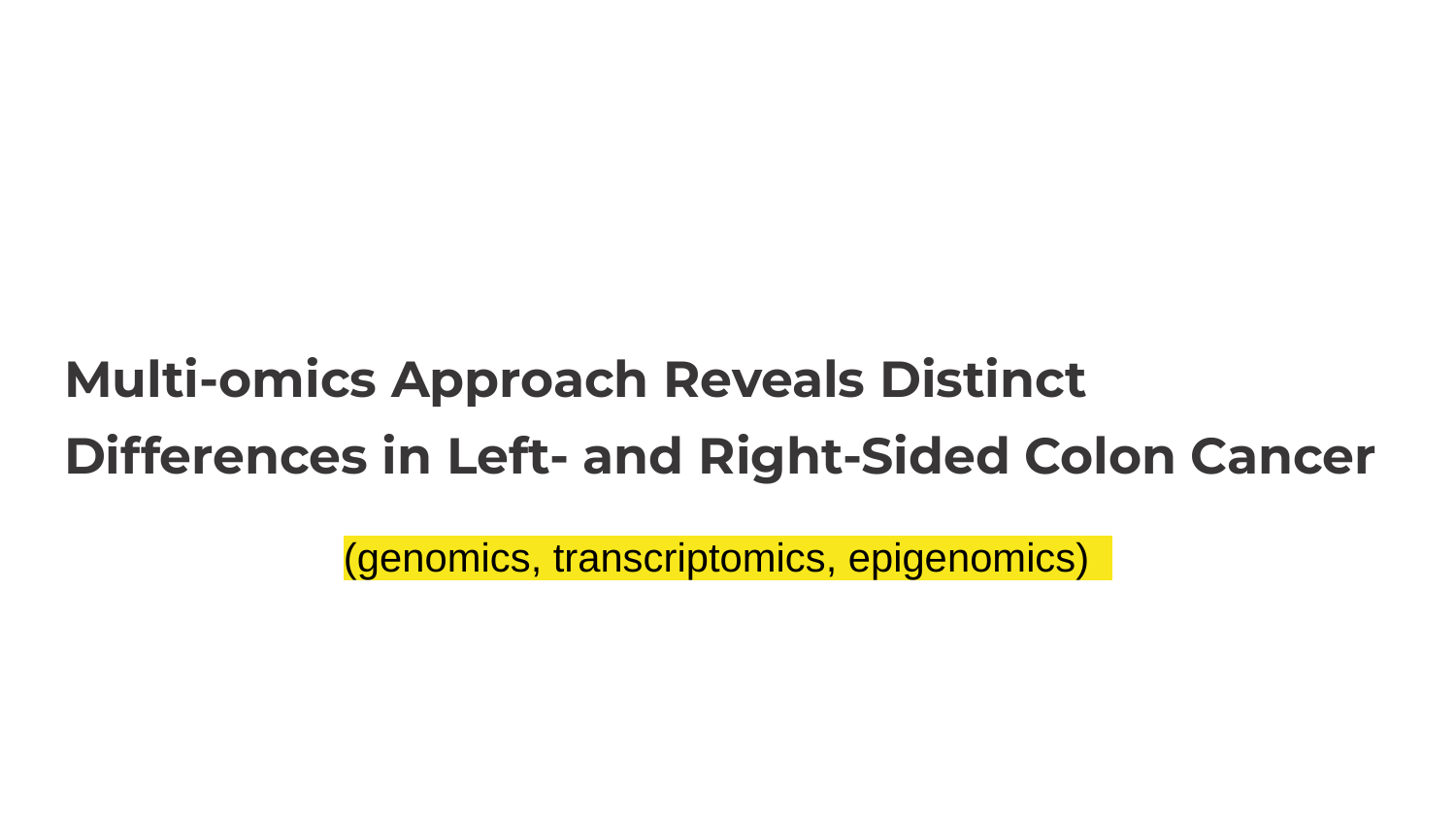

# Multi-omics Approach Reveals Distinct Differences in Left- and Right-Sided Colon Cancer
(genomics, transcriptomics, epigenomics)